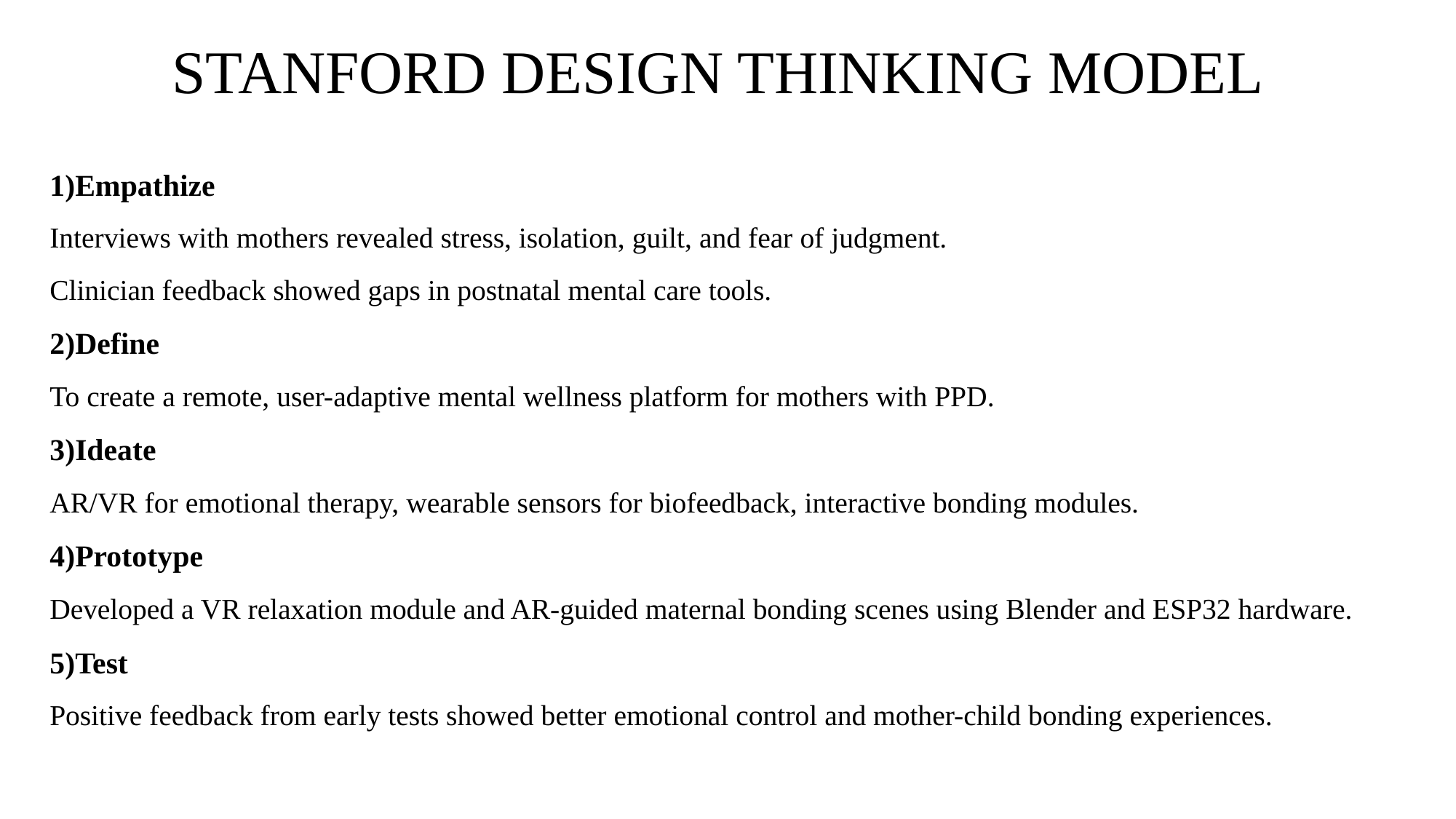

# STANFORD DESIGN THINKING MODEL
1)Empathize
Interviews with mothers revealed stress, isolation, guilt, and fear of judgment.
Clinician feedback showed gaps in postnatal mental care tools.
2)Define
To create a remote, user-adaptive mental wellness platform for mothers with PPD.
3)Ideate
AR/VR for emotional therapy, wearable sensors for biofeedback, interactive bonding modules.
4)Prototype
Developed a VR relaxation module and AR-guided maternal bonding scenes using Blender and ESP32 hardware.
5)Test
Positive feedback from early tests showed better emotional control and mother-child bonding experiences.